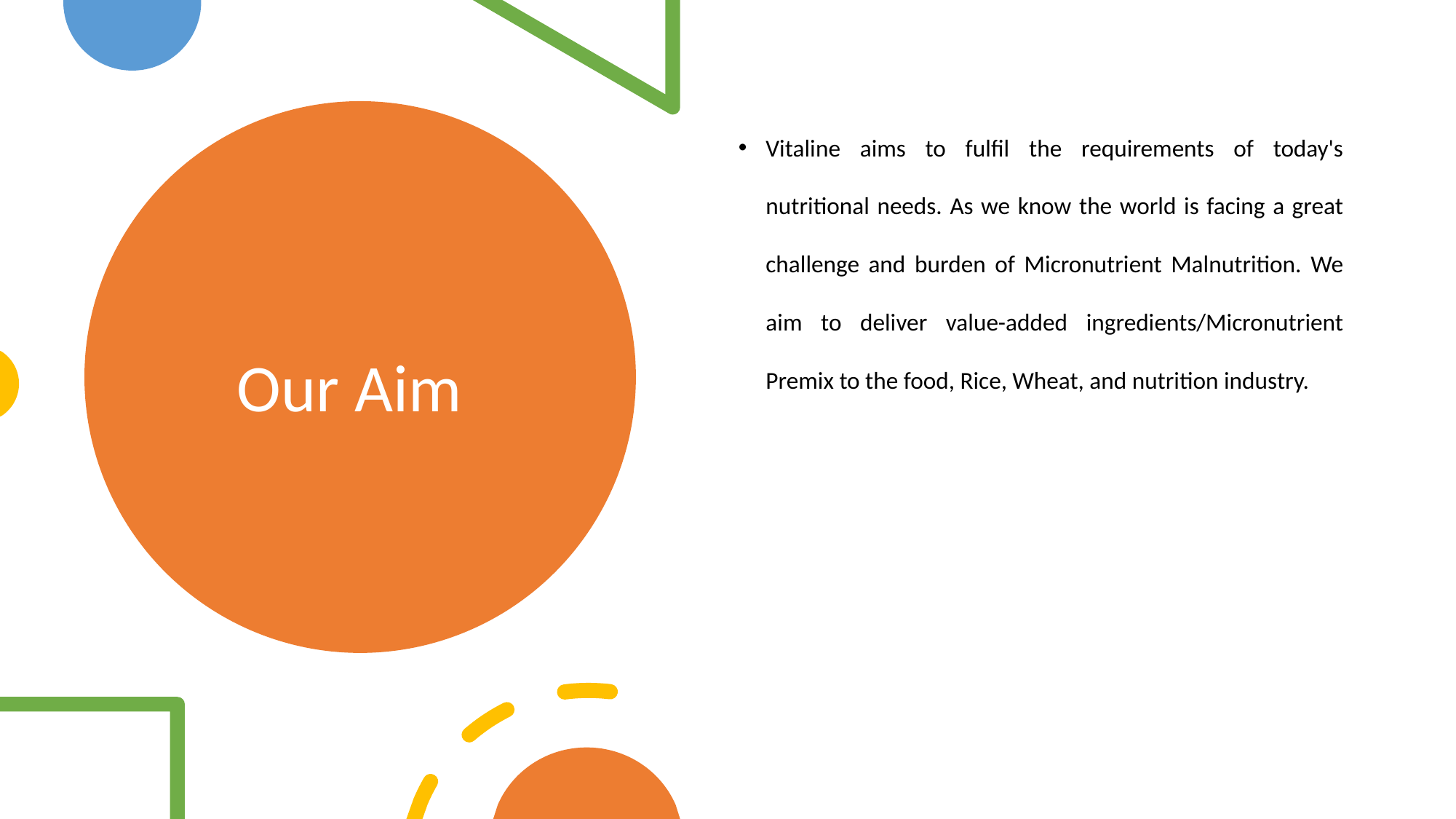

Vitaline aims to fulfil the requirements of today's nutritional needs. As we know the world is facing a great challenge and burden of Micronutrient Malnutrition. We aim to deliver value-added ingredients/Micronutrient Premix to the food, Rice, Wheat, and nutrition industry.

# Our Aim